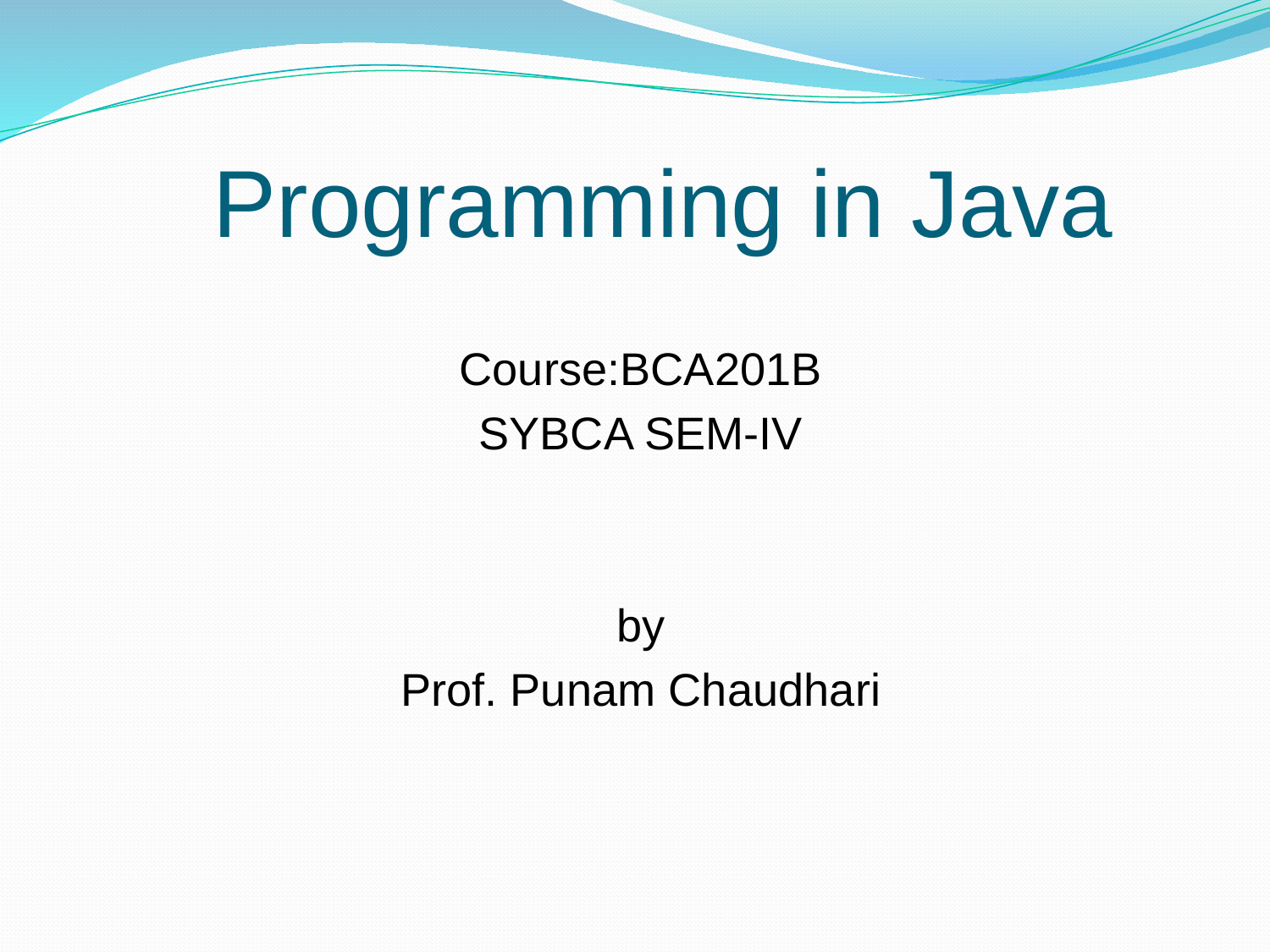

# Programming in Java

Course:BCA201B
SYBCA SEM-IV

by
Prof. Punam Chaudhari